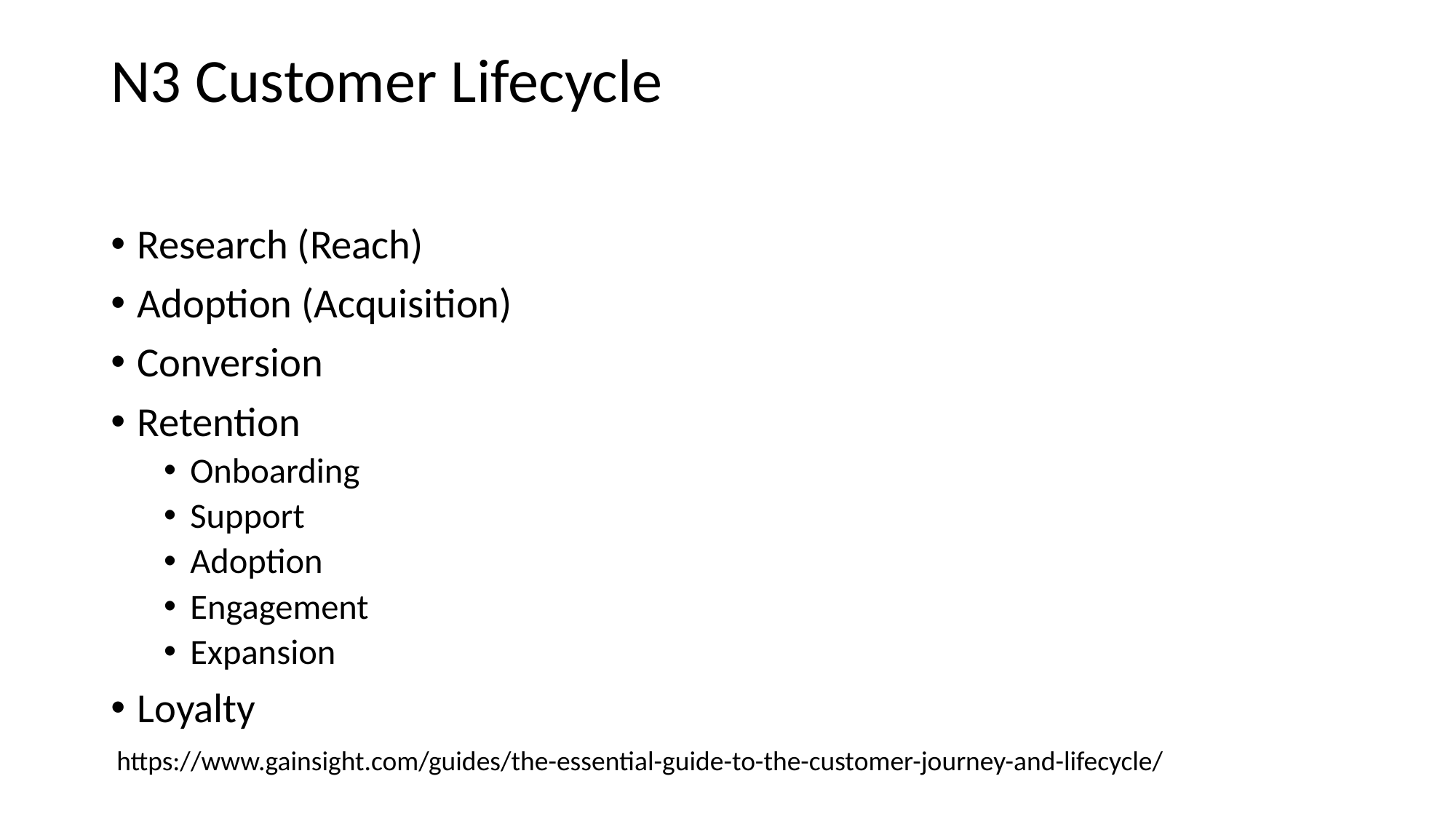

# N3 Customer Lifecycle
Research (Reach)
Adoption (Acquisition)
Conversion
Retention
Onboarding
Support
Adoption
Engagement
Expansion
Loyalty
https://www.gainsight.com/guides/the-essential-guide-to-the-customer-journey-and-lifecycle/